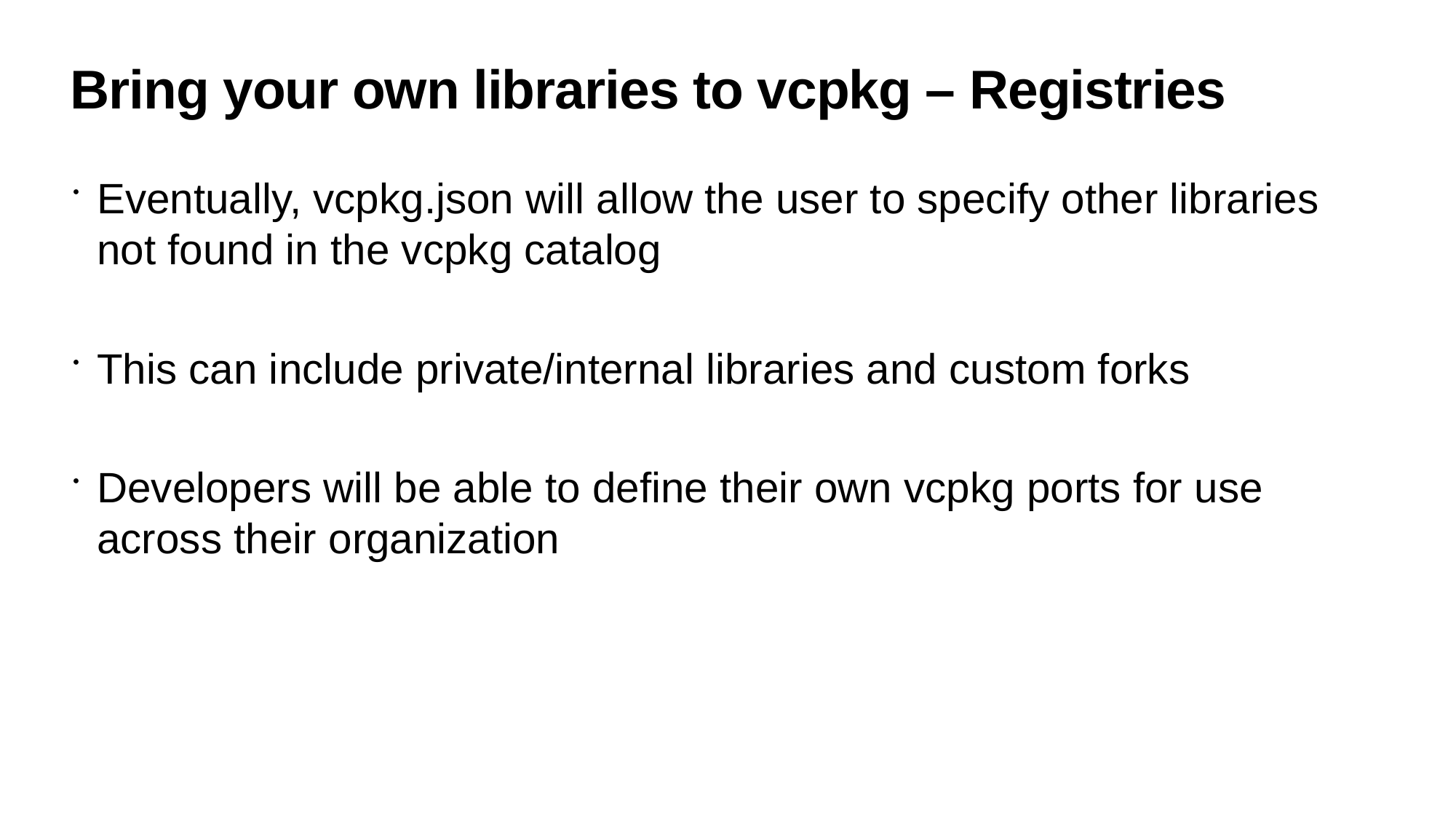

# Bring your own libraries to vcpkg – Registries
Eventually, vcpkg.json will allow the user to specify other libraries not found in the vcpkg catalog

This can include private/internal libraries and custom forks

Developers will be able to define their own vcpkg ports for use across their organization